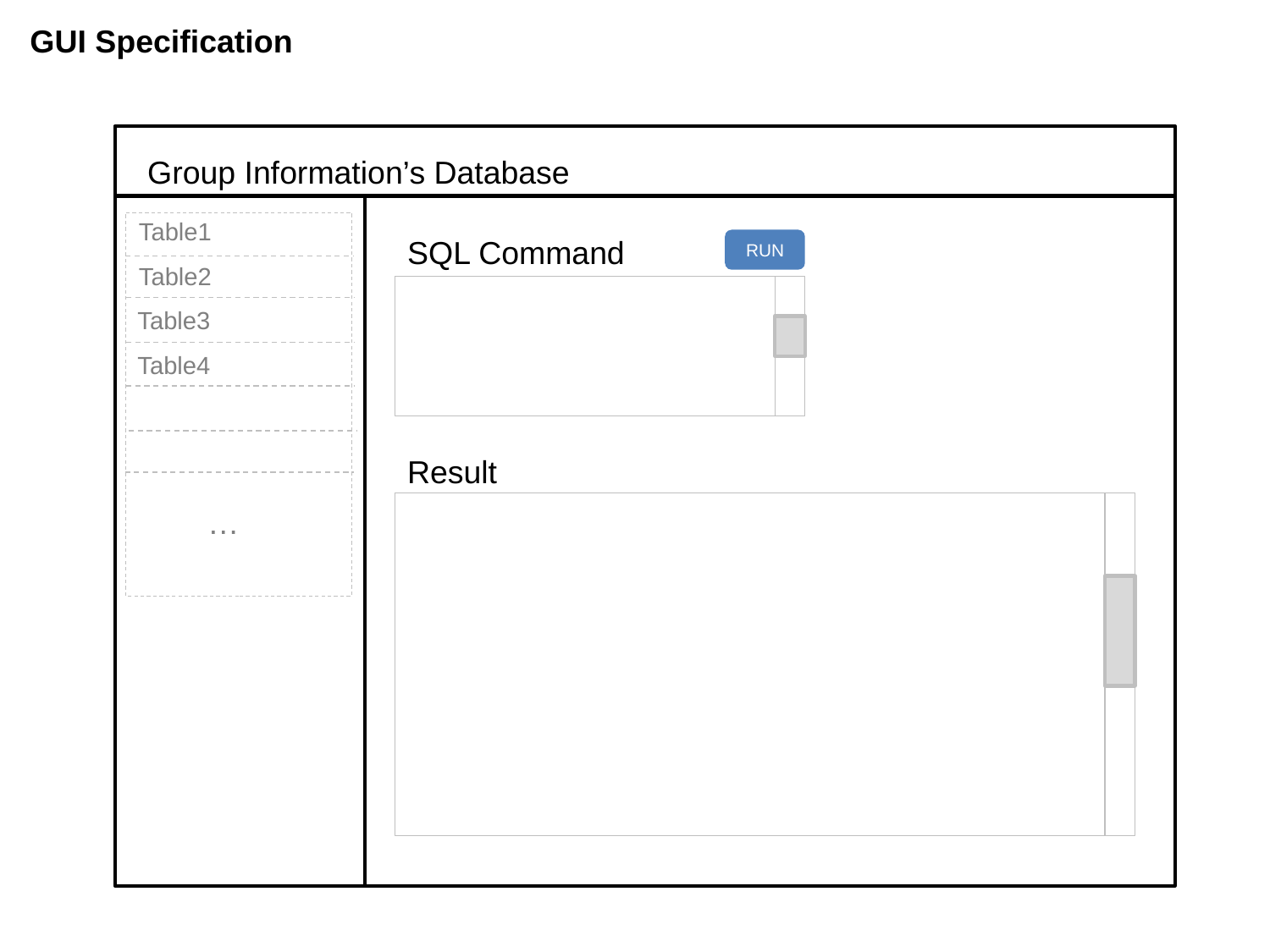

GUI Specification

Group Information’s Database
Table1

SQL Command
RUN
Table2

Table3

Table4
Result

…